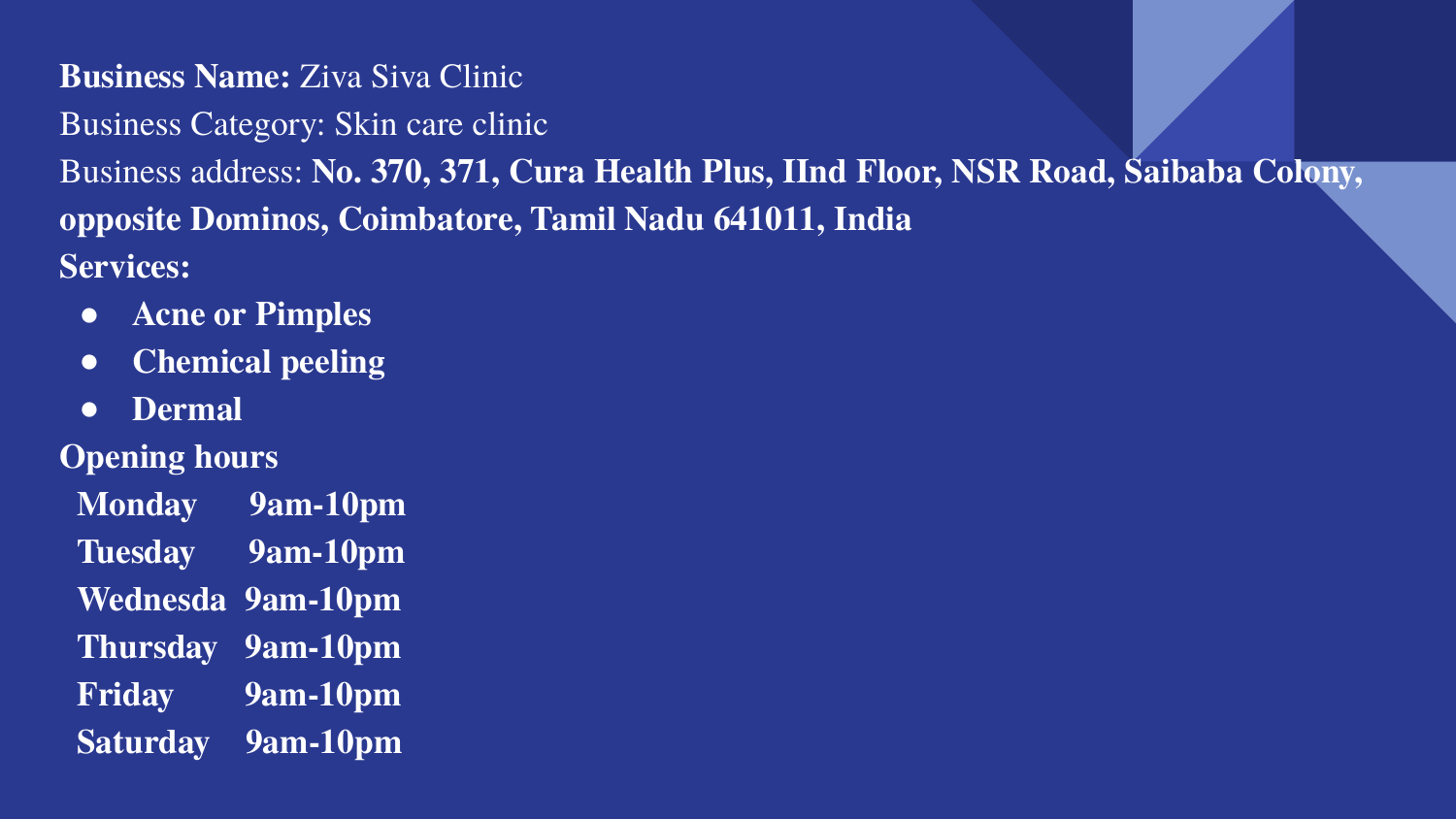

Business Name: Ziva Siva Clinic
Business Category: Skin care clinic
Business address: No. 370, 371, Cura Health Plus, IInd Floor, NSR Road, Saibaba Colony, opposite Dominos, Coimbatore, Tamil Nadu 641011, India
Services:
Acne or Pimples
Chemical peeling
Dermal
Opening hours
  Monday      9am-10pm
  Tuesday      9am-10pm
  Wednesda  9am-10pm
  Thursday   9am-10pm
  Friday        9am-10pm
  Saturday    9am-10pm